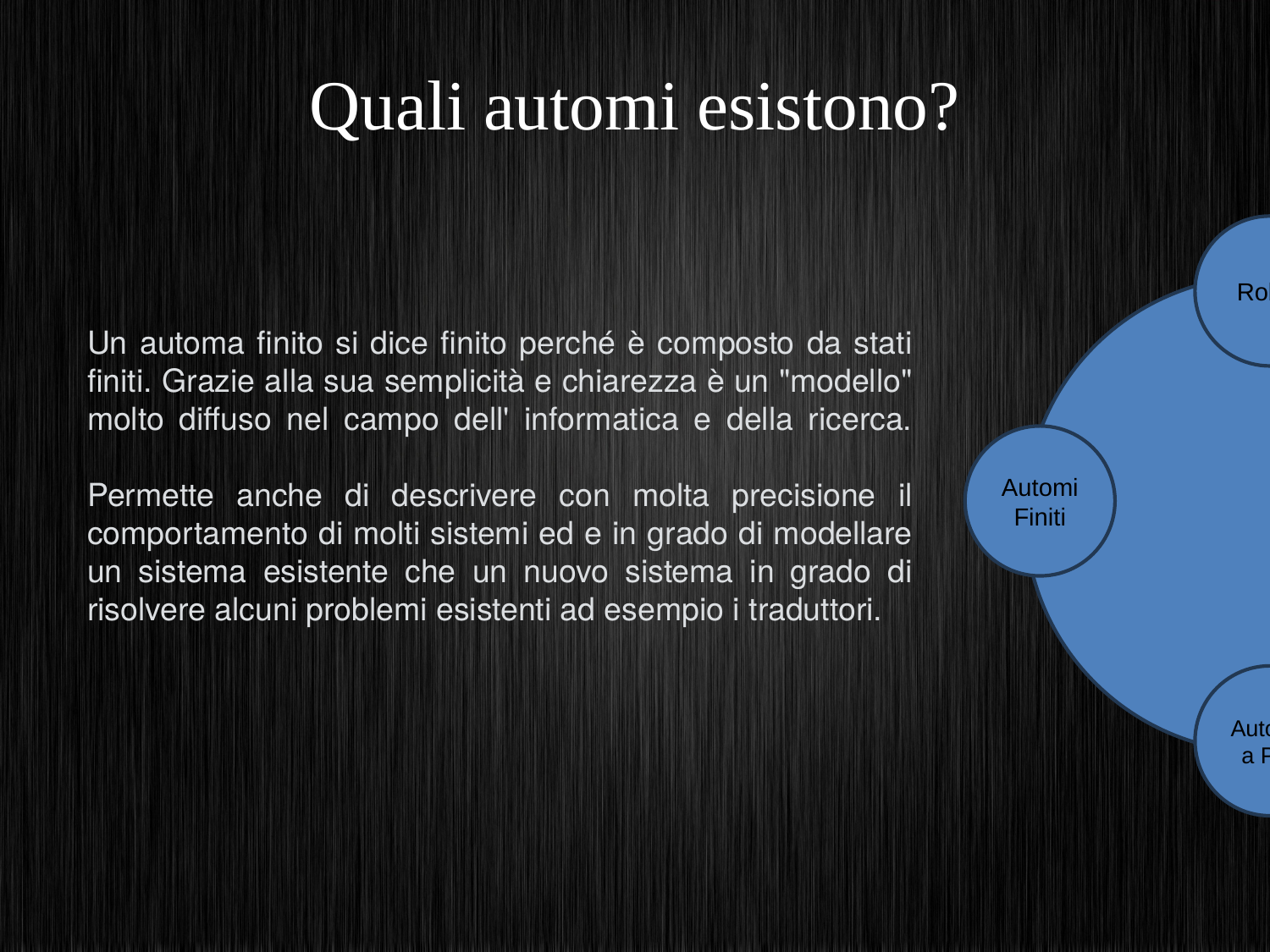

# Quali automi esistono?
Robot

Automi Finiti
Macchina di Turing
Automa a Pila
Un automa finito si dice finito perché è composto da stati finiti. Grazie alla sua semplicità e chiarezza è un "modello" molto diffuso nel campo dell' informatica e della ricerca.
Permette anche di descrivere con molta precisione il comportamento di molti sistemi ed e in grado di modellare un sistema esistente che un nuovo sistema in grado di risolvere alcuni problemi esistenti ad esempio i traduttori.